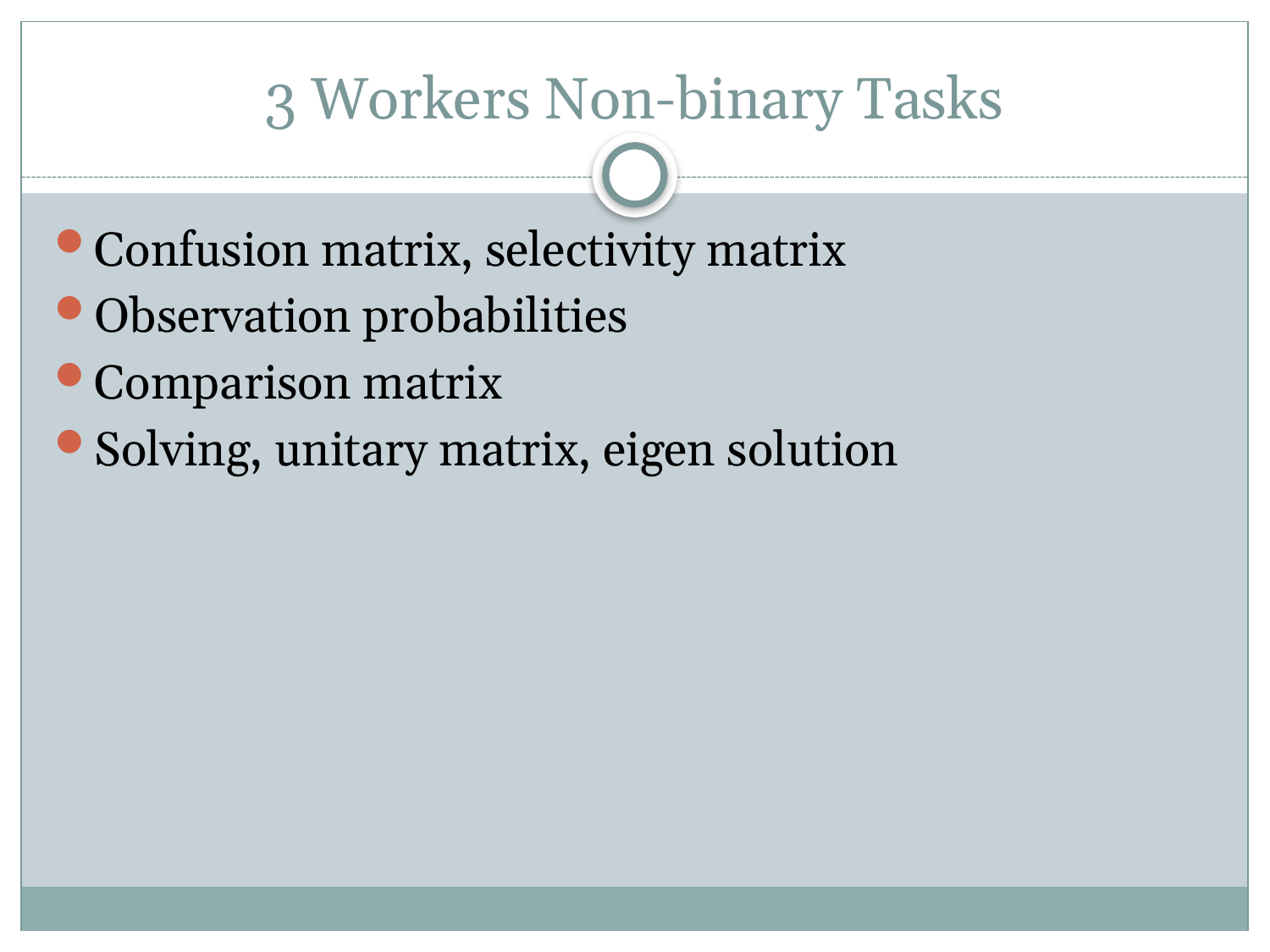

# 3 Workers Non-binary Tasks
Confusion matrix, selectivity matrix
Observation probabilities
Comparison matrix
Solving, unitary matrix, eigen solution